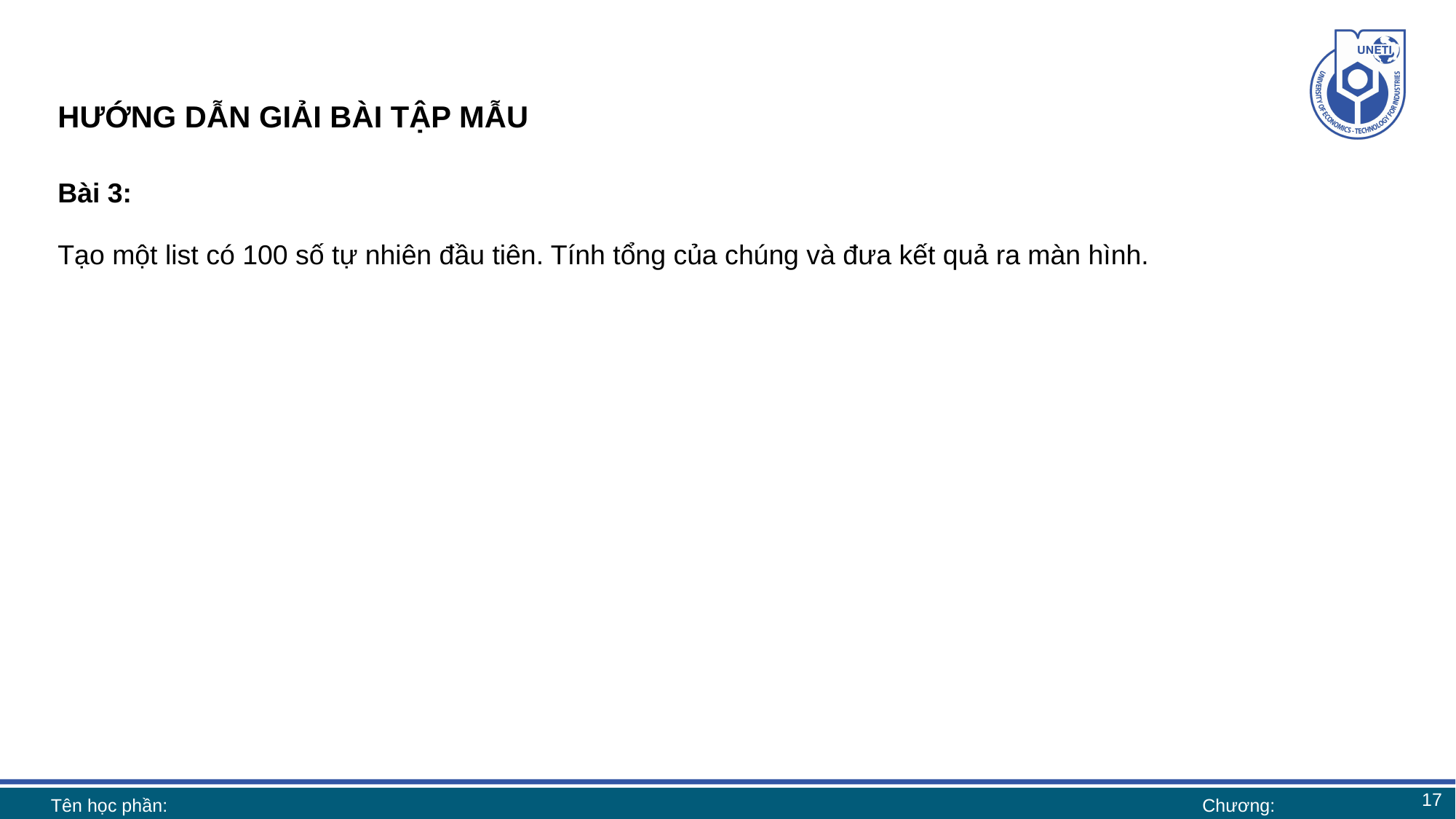

# HƯỚNG DẪN GIẢI BÀI TẬP MẪU
Bài 3:
Tạo một list có 100 số tự nhiên đầu tiên. Tính tổng của chúng và đưa kết quả ra màn hình.
17
Tên học phần:
Chương: